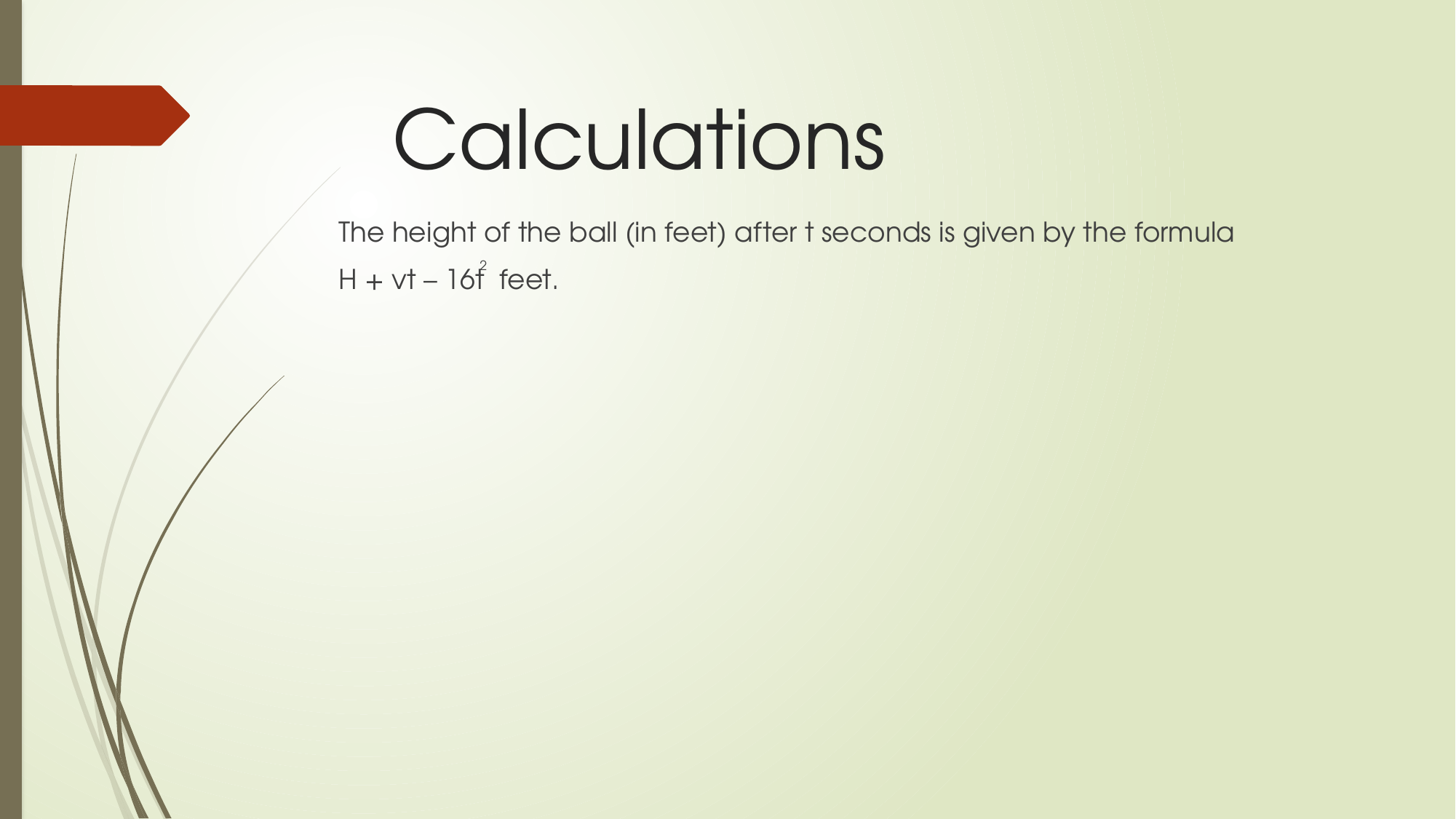

Calculations
The height of the ball (in feet) after t seconds is given by the formula
H + vt – 16t  feet.
2